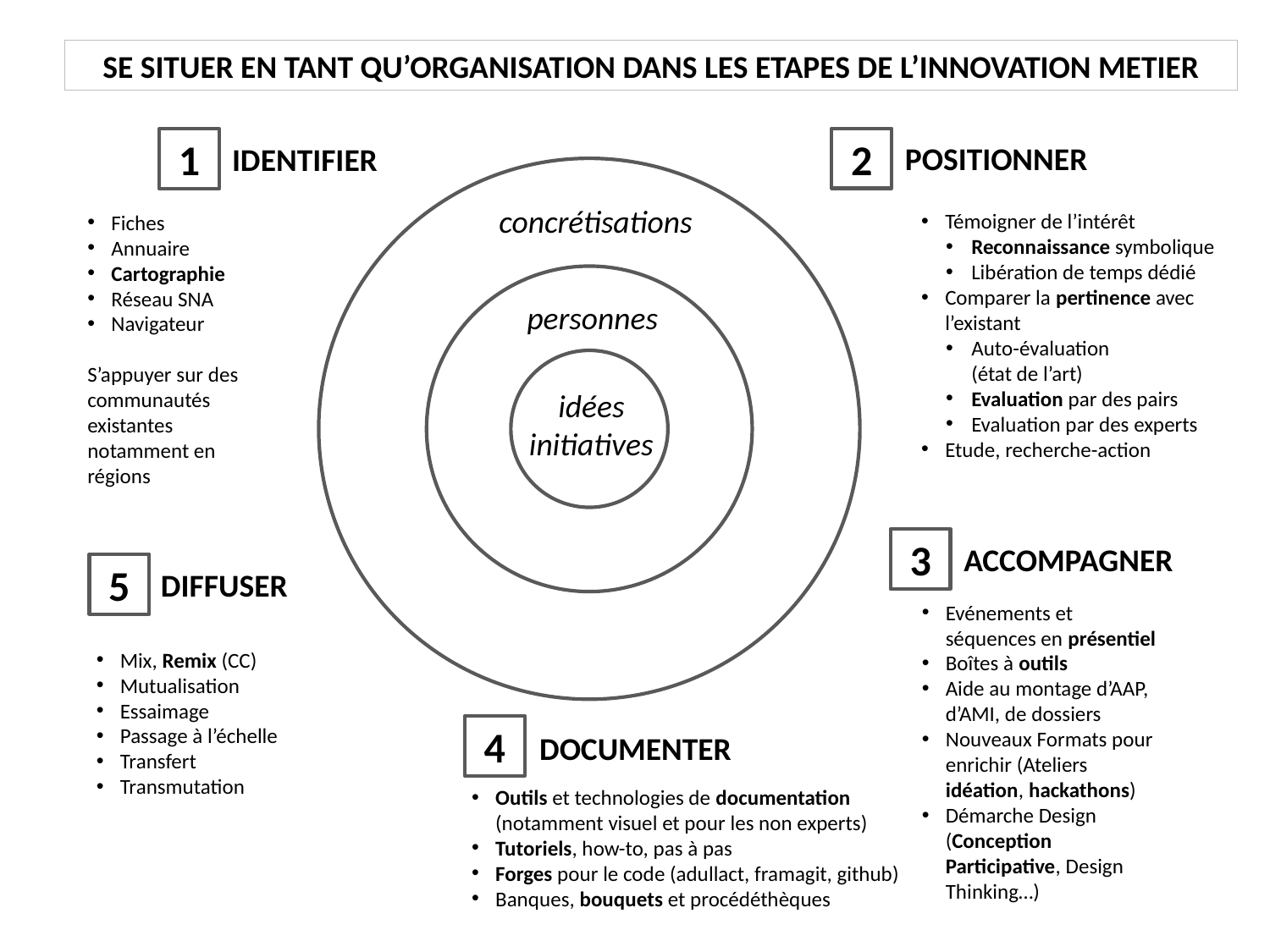

SE SITUER EN TANT QU’ORGANISATION DANS LES ETAPES DE L’INNOVATION METIER
2
1
POSITIONNER
IDENTIFIER

concrétisations
Témoigner de l’intérêt
Reconnaissance symbolique
Libération de temps dédié
Comparer la pertinence avec l’existant
Auto-évaluation
(état de l’art)
Evaluation par des pairs
Evaluation par des experts
Etude, recherche-action
Fiches
Annuaire
Cartographie
Réseau SNA
Navigateur

S’appuyer sur des communautés existantes
notamment en
régions

personnes

idées
initiatives
3
ACCOMPAGNER
5
DIFFUSER
Evénements et séquences en présentiel
Boîtes à outils
Aide au montage d’AAP, d’AMI, de dossiers
Nouveaux Formats pour enrichir (Ateliers idéation, hackathons)
Démarche Design (Conception Participative, Design Thinking…)
Mix, Remix (CC)
Mutualisation
Essaimage
Passage à l’échelle
Transfert
Transmutation
4
DOCUMENTER
Outils et technologies de documentation (notamment visuel et pour les non experts)
Tutoriels, how-to, pas à pas
Forges pour le code (adullact, framagit, github)
Banques, bouquets et procédéthèques